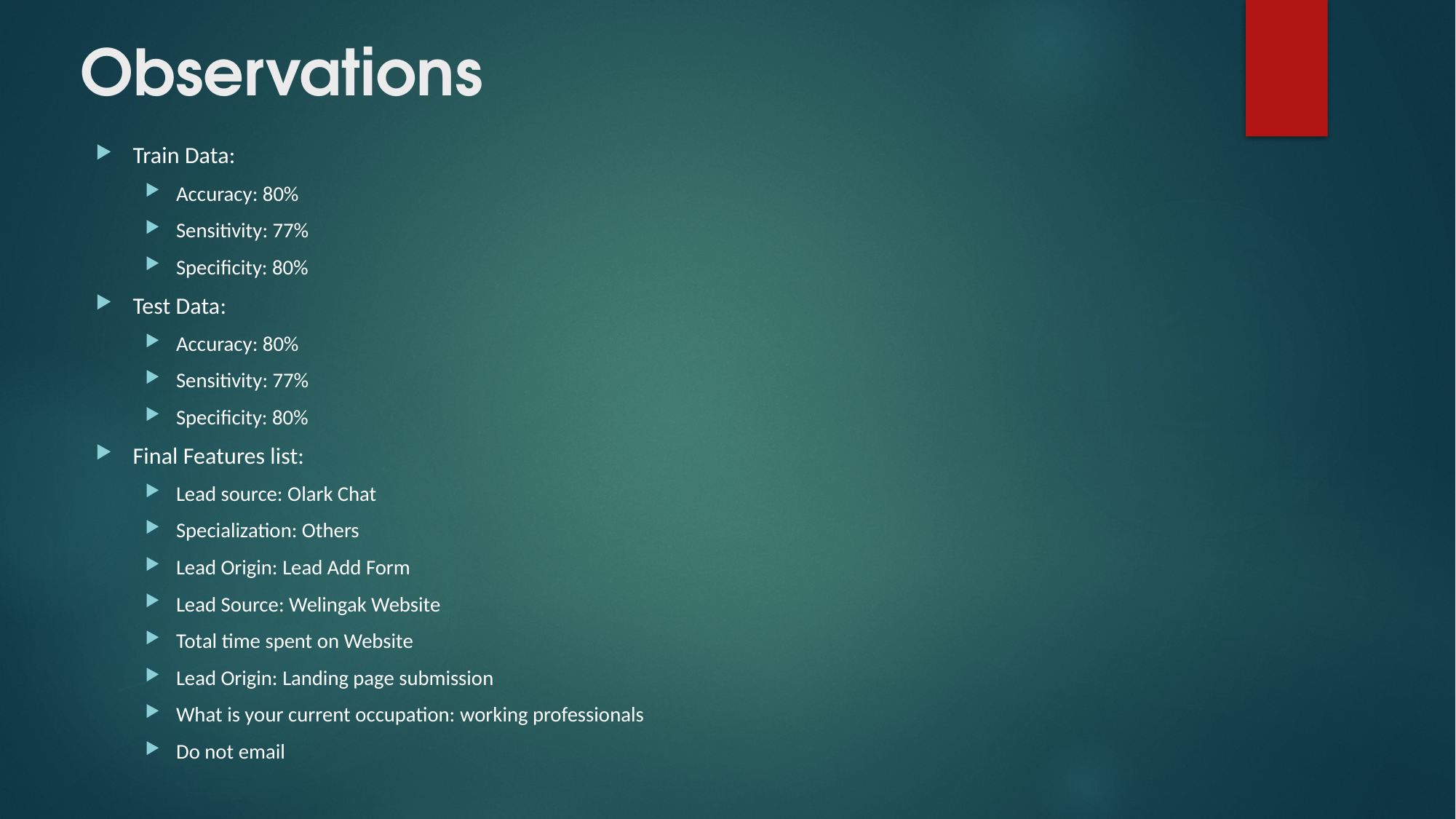

# Observations
Train Data:
Accuracy: 80%
Sensitivity: 77%
Specificity: 80%
Test Data:
Accuracy: 80%
Sensitivity: 77%
Specificity: 80%
Final Features list:
Lead source: Olark Chat
Specialization: Others
Lead Origin: Lead Add Form
Lead Source: Welingak Website
Total time spent on Website
Lead Origin: Landing page submission
What is your current occupation: working professionals
Do not email